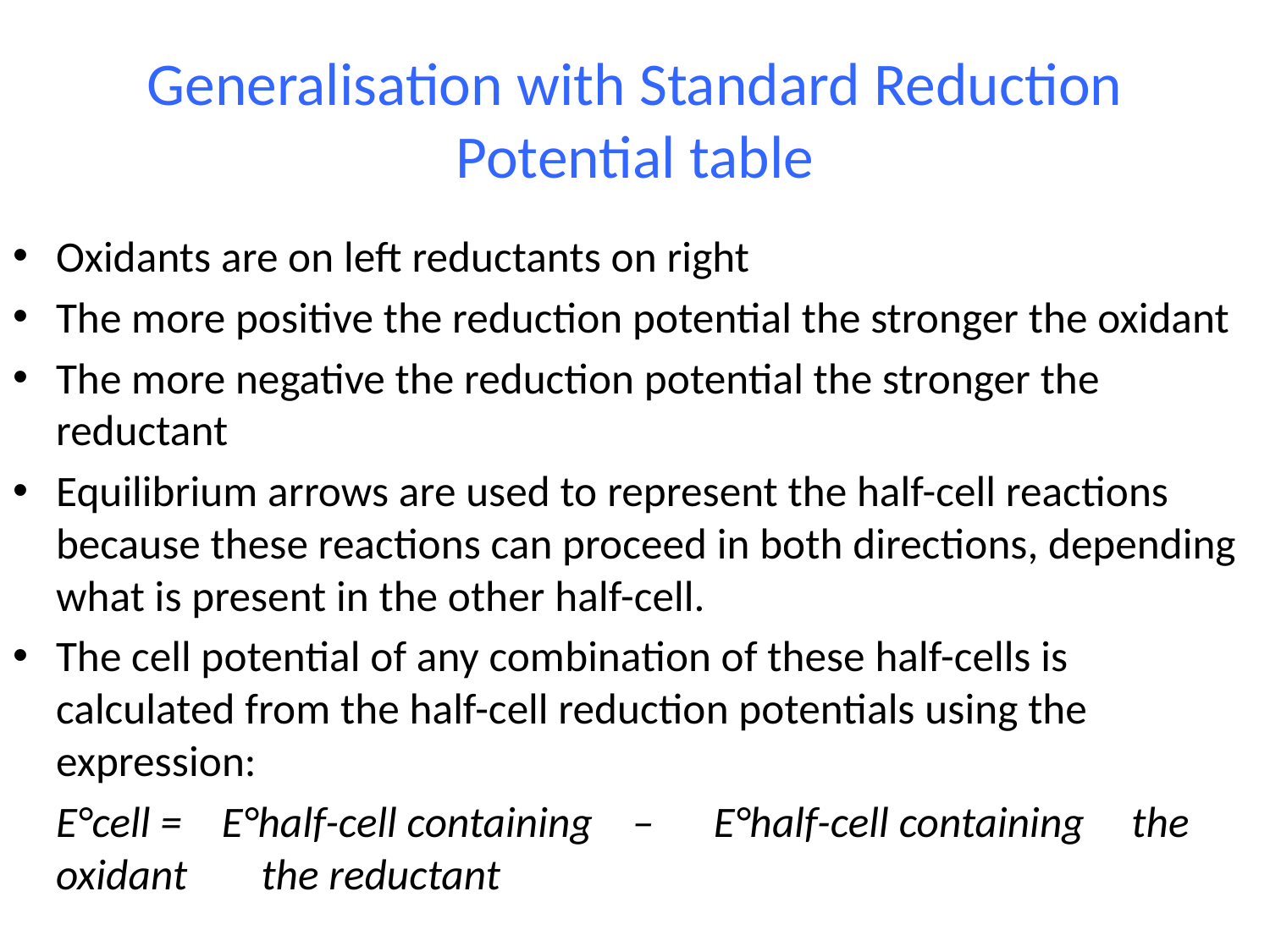

# Generalisation with Standard Reduction Potential table
Oxidants are on left reductants on right
The more positive the reduction potential the stronger the oxidant
The more negative the reduction potential the stronger the reductant
Equilibrium arrows are used to represent the half-cell reactions because these reactions can proceed in both directions, depending what is present in the other half-cell.
The cell potential of any combination of these half-cells is calculated from the half-cell reduction potentials using the expression:
	E°cell =    E°half-cell containing    –      E°half-cell containing					the oxidant 				 the reductant